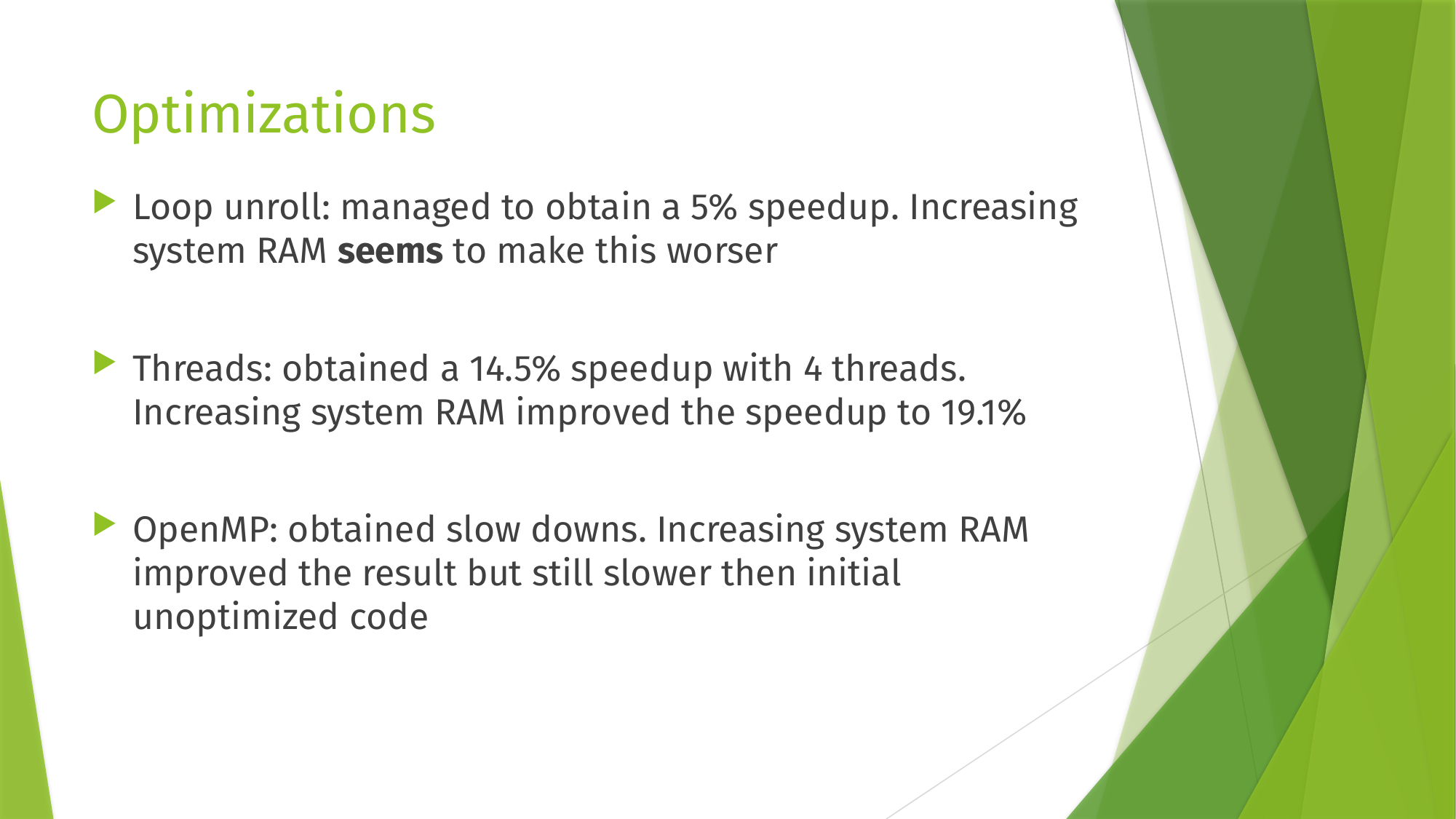

# Optimizations
Loop unroll: managed to obtain a 5% speedup. Increasing system RAM seems to make this worser

Threads: obtained a 14.5% speedup with 4 threads. Increasing system RAM improved the speedup to 19.1%

OpenMP: obtained slow downs. Increasing system RAM improved the result but still slower then initial unoptimized code